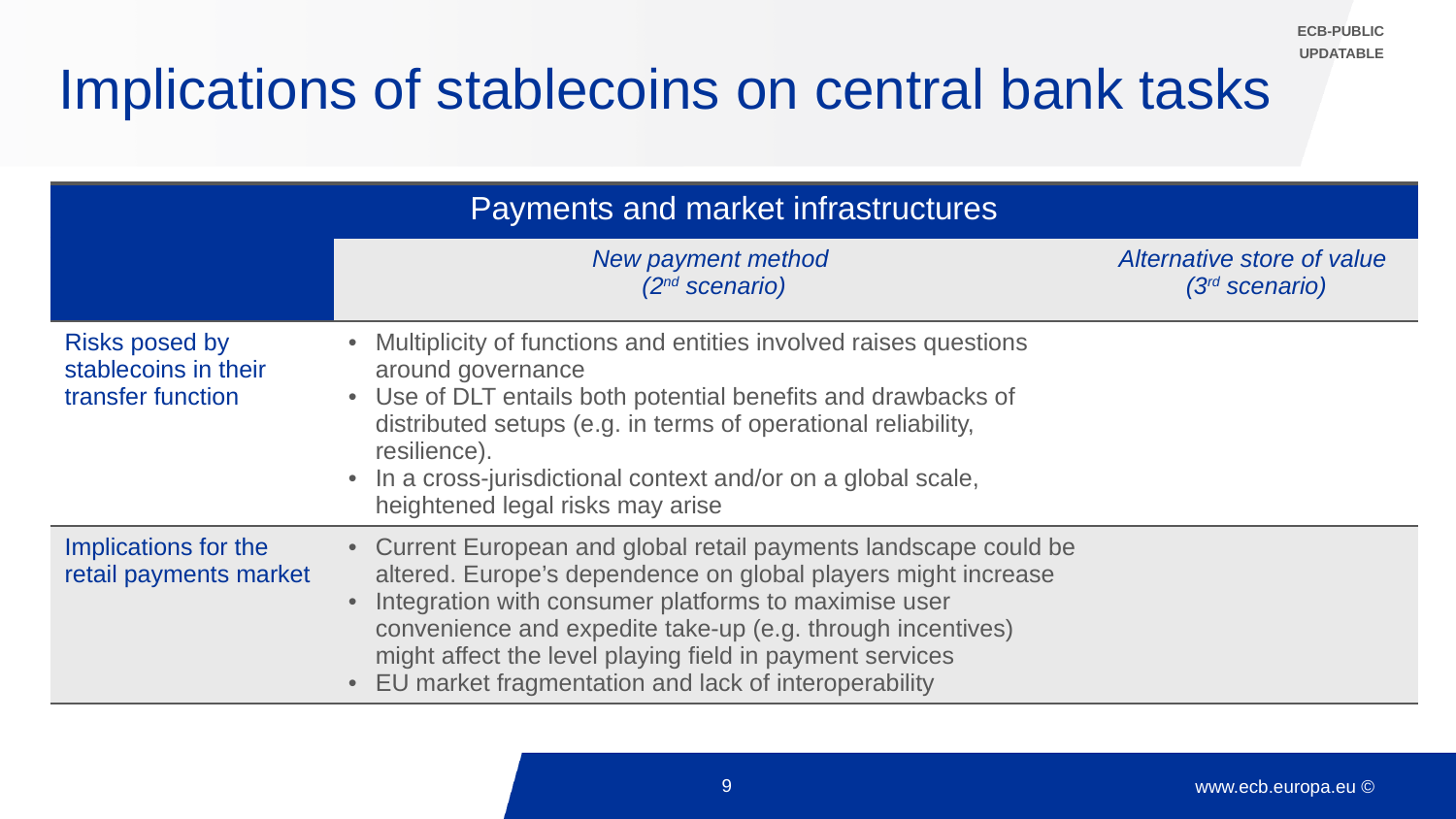

ECB-PUBLIC
UPDATABLE
# Implications of stablecoins on central bank tasks
| Payments and market infrastructures |  |  |
| --- | --- | --- |
|  | New payment method (2nd scenario) | Alternative store of value (3rd scenario) |
| Risks posed by stablecoins in their transfer function | Multiplicity of functions and entities involved raises questions around governance Use of DLT entails both potential benefits and drawbacks of distributed setups (e.g. in terms of operational reliability, resilience). In a cross-jurisdictional context and/or on a global scale, heightened legal risks may arise |  |
| Implications for the retail payments market | Current European and global retail payments landscape could be altered. Europe’s dependence on global players might increase Integration with consumer platforms to maximise user convenience and expedite take-up (e.g. through incentives) might affect the level playing field in payment services EU market fragmentation and lack of interoperability |  |
9